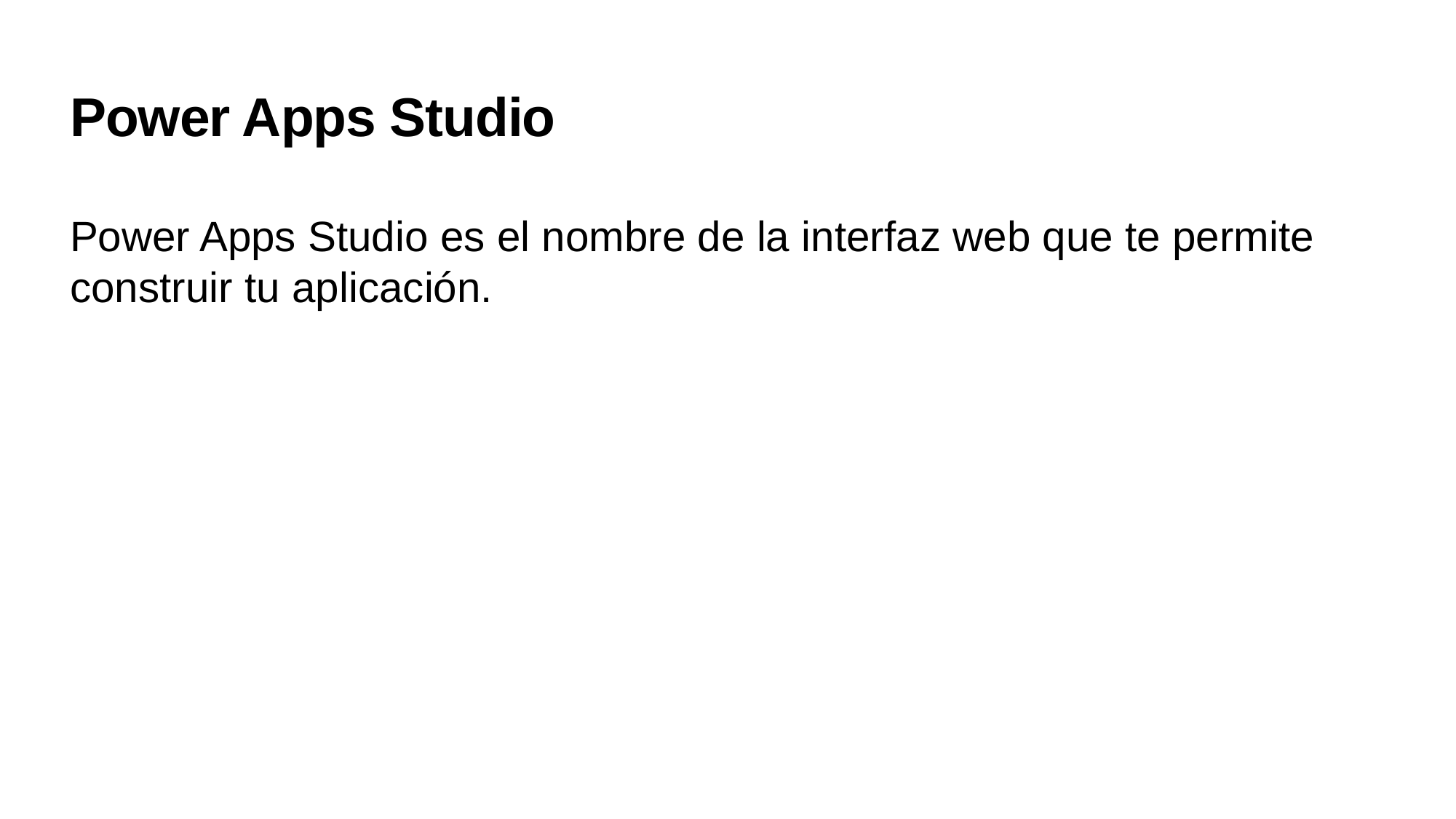

# Power Apps Studio
Power Apps Studio es el nombre de la interfaz web que te permite construir tu aplicación.